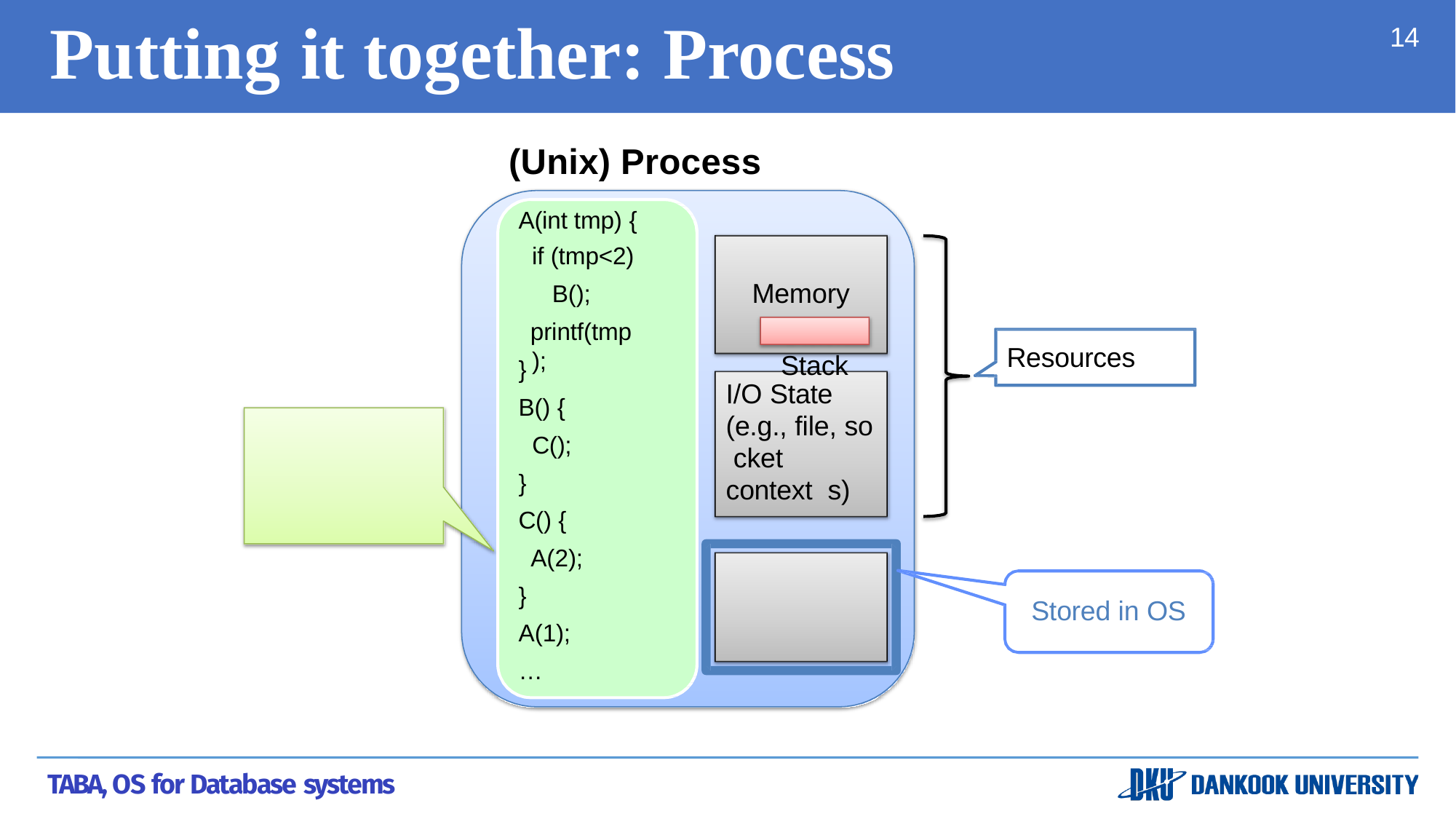

# Putting	it together: Process
14
(Unix) Process
A(int tmp) {

if (tmp<2)  B();
printf(tmp);

Memory  Stack

Resources
}
B() {
C();
}
C() {
A(2);
}  A(1);
…
I/O State  (e.g., file, so  cket context  s)

Stored in OS
TABA, OS for Database systems